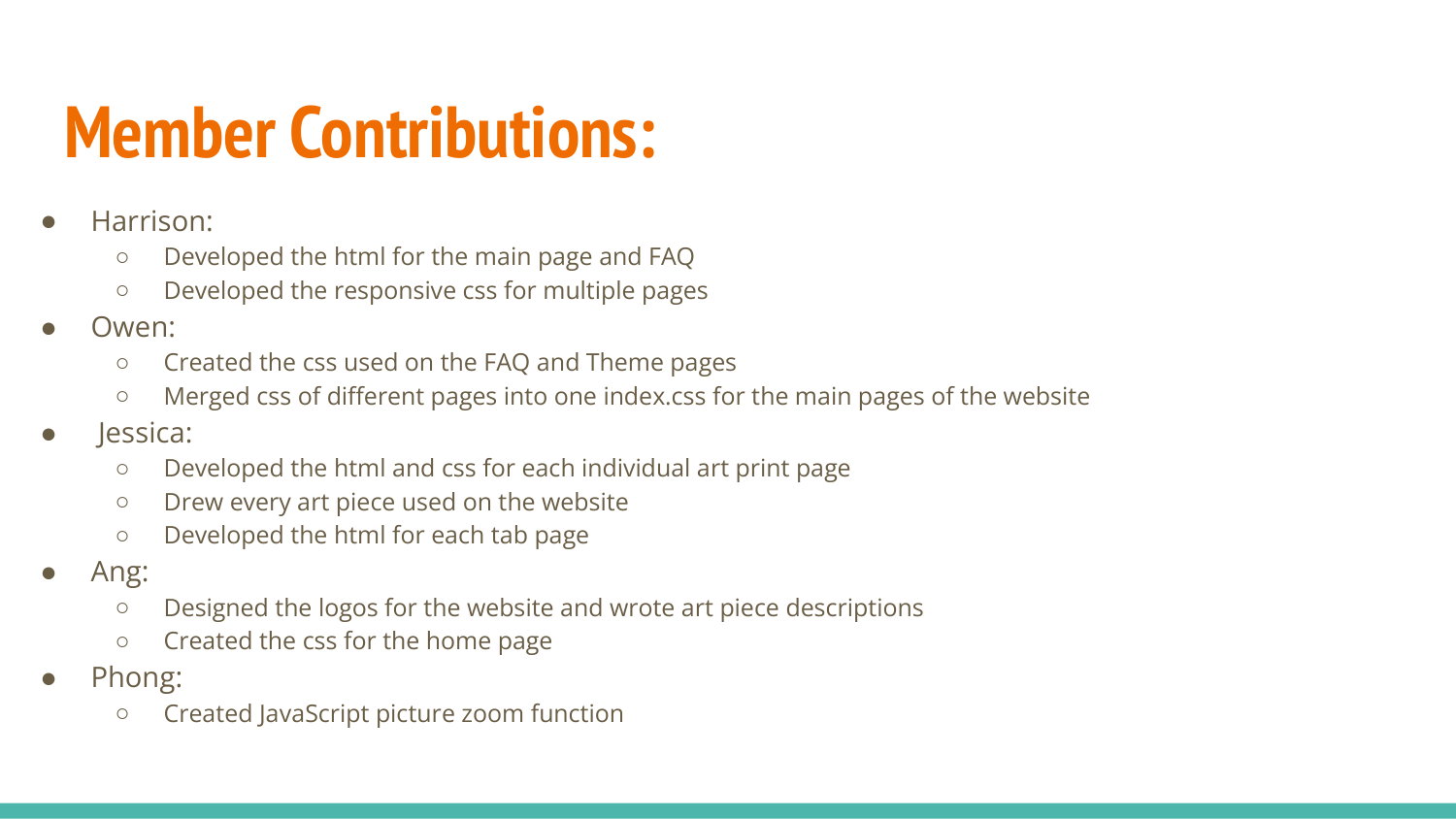

# Member Contributions:
Harrison:
Developed the html for the main page and FAQ
Developed the responsive css for multiple pages
Owen:
Created the css used on the FAQ and Theme pages
Merged css of different pages into one index.css for the main pages of the website
 Jessica:
Developed the html and css for each individual art print page
Drew every art piece used on the website
Developed the html for each tab page
Ang:
Designed the logos for the website and wrote art piece descriptions
Created the css for the home page
Phong:
Created JavaScript picture zoom function